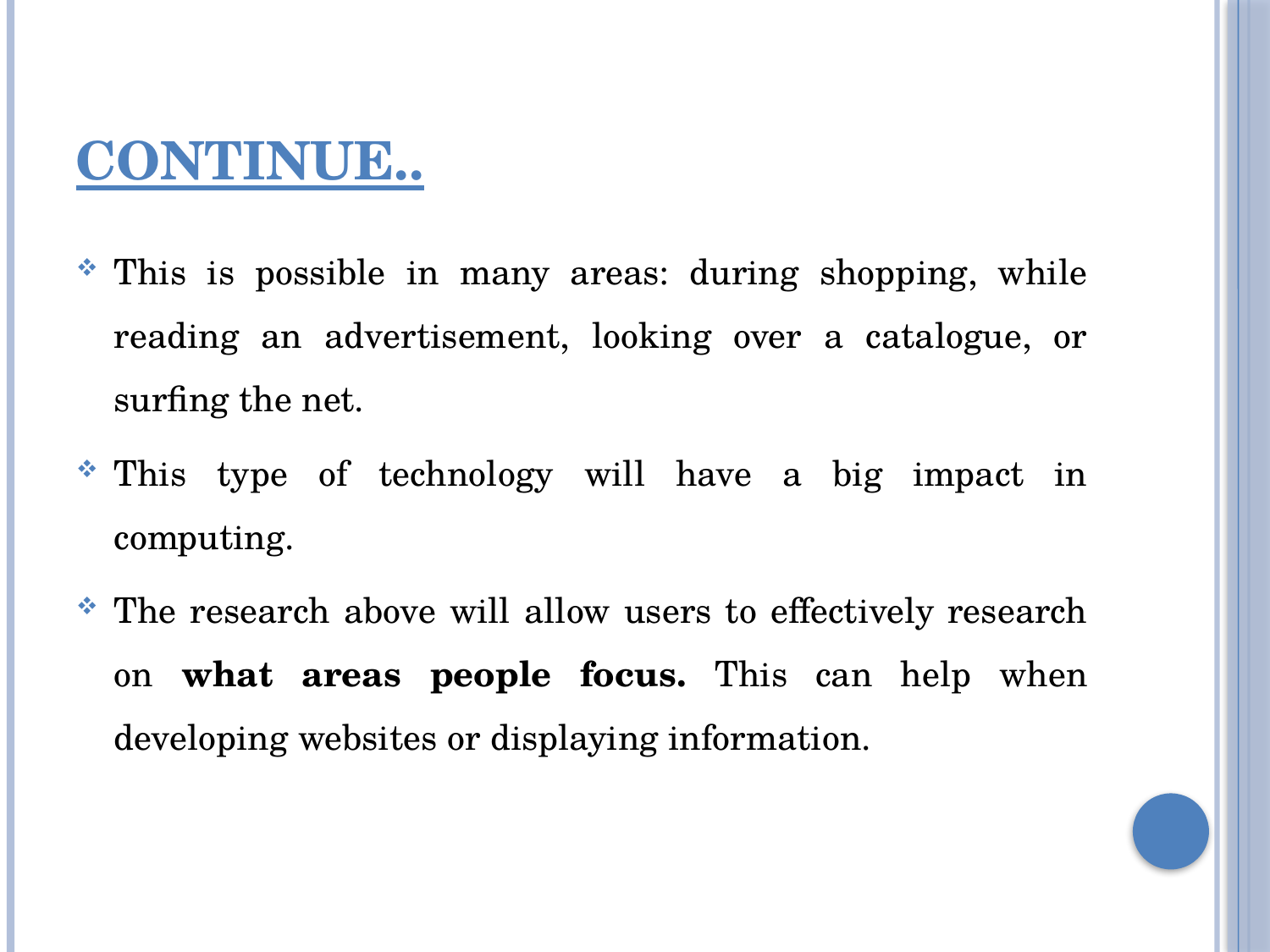

# Continue..
This is possible in many areas: during shopping, while reading an advertisement, looking over a catalogue, or surfing the net.
This type of technology will have a big impact in computing.
The research above will allow users to effectively research on what areas people focus. This can help when developing websites or displaying information.